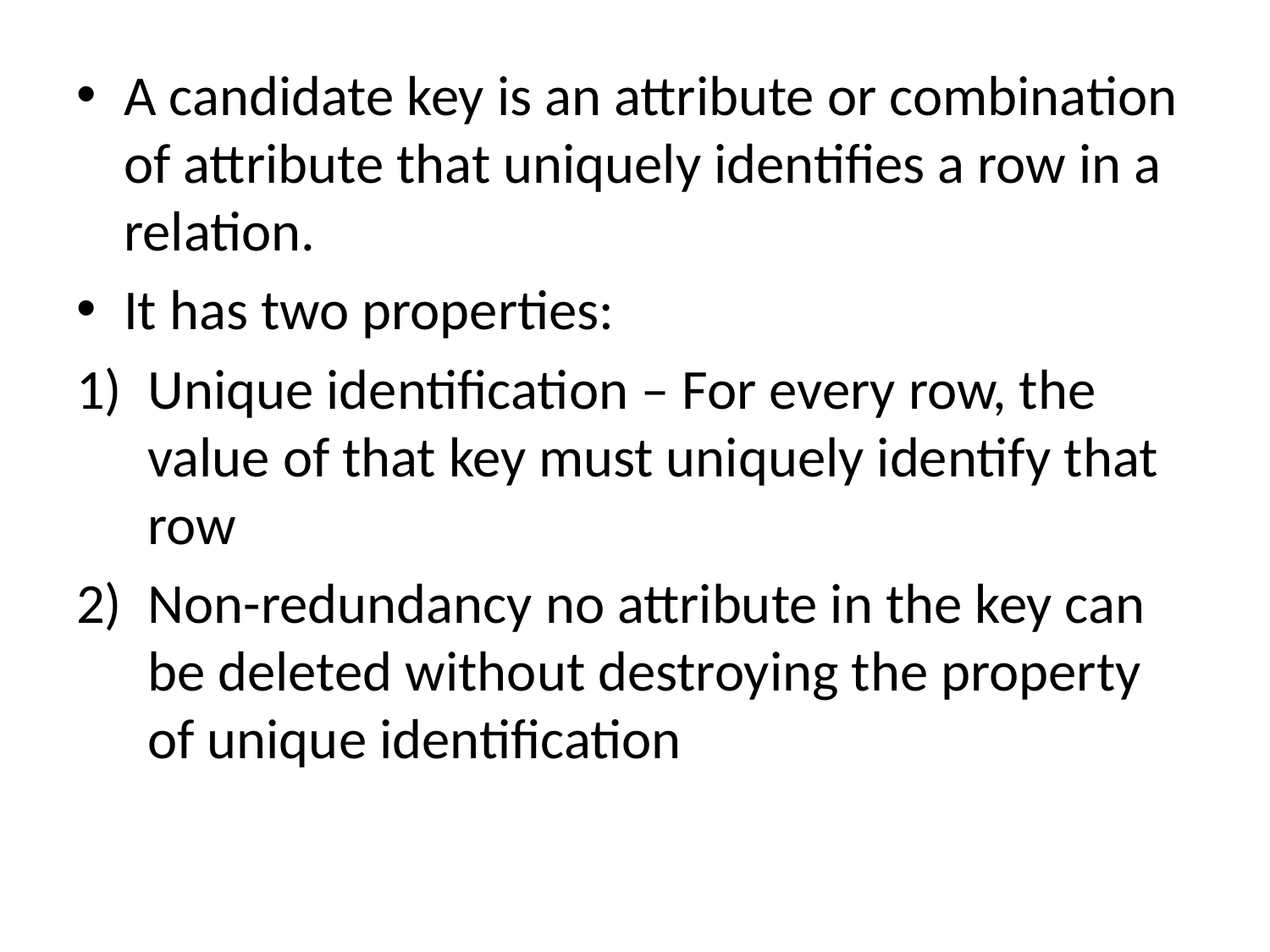

A candidate key is an attribute or combination of attribute that uniquely identifies a row in a relation.
It has two properties:
Unique identification – For every row, the value of that key must uniquely identify that row
Non-redundancy no attribute in the key can be deleted without destroying the property of unique identification